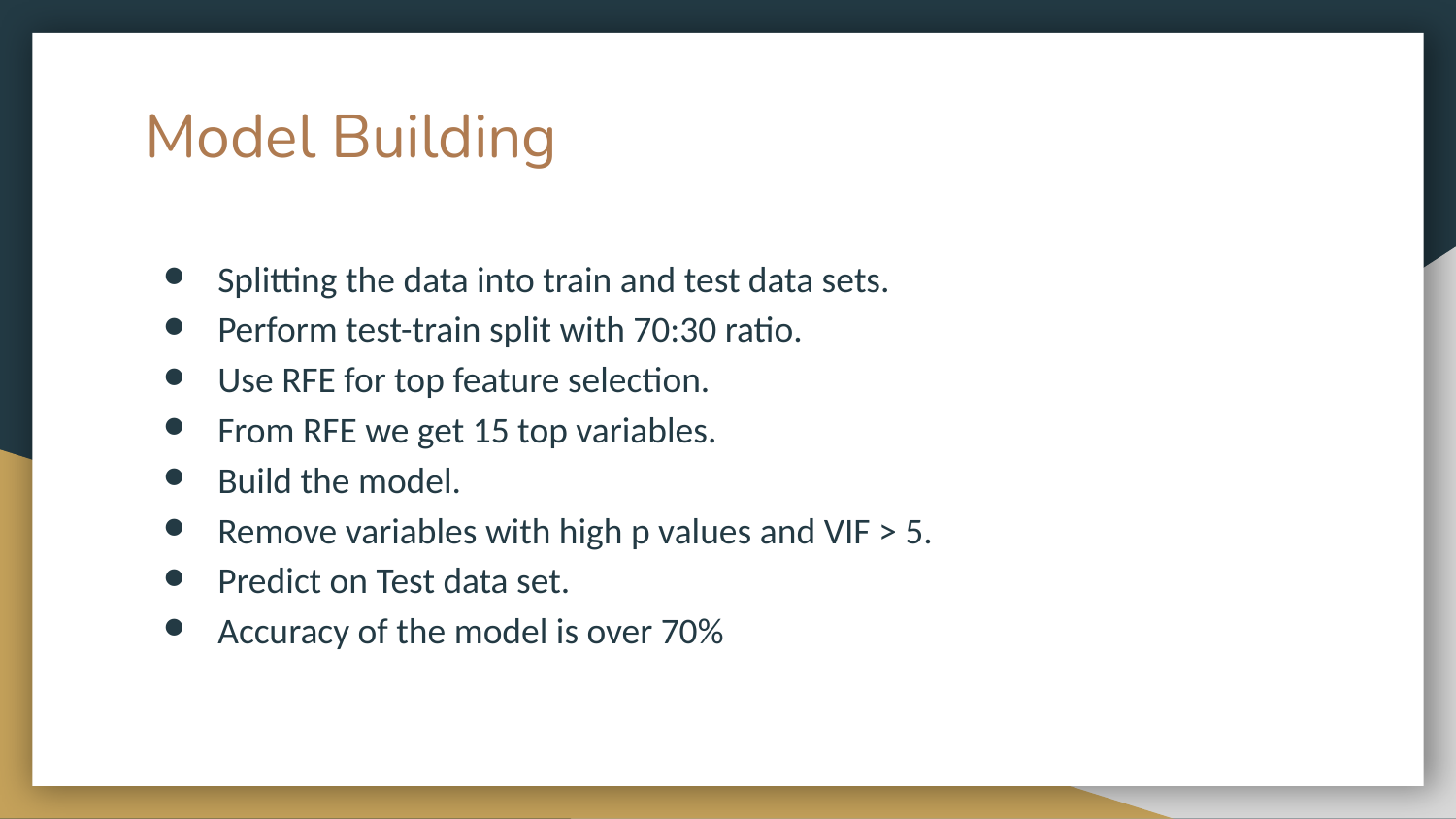

# Model Building
Splitting the data into train and test data sets.
Perform test-train split with 70:30 ratio.
Use RFE for top feature selection.
From RFE we get 15 top variables.
Build the model.
Remove variables with high p values and VIF > 5.
Predict on Test data set.
Accuracy of the model is over 70%